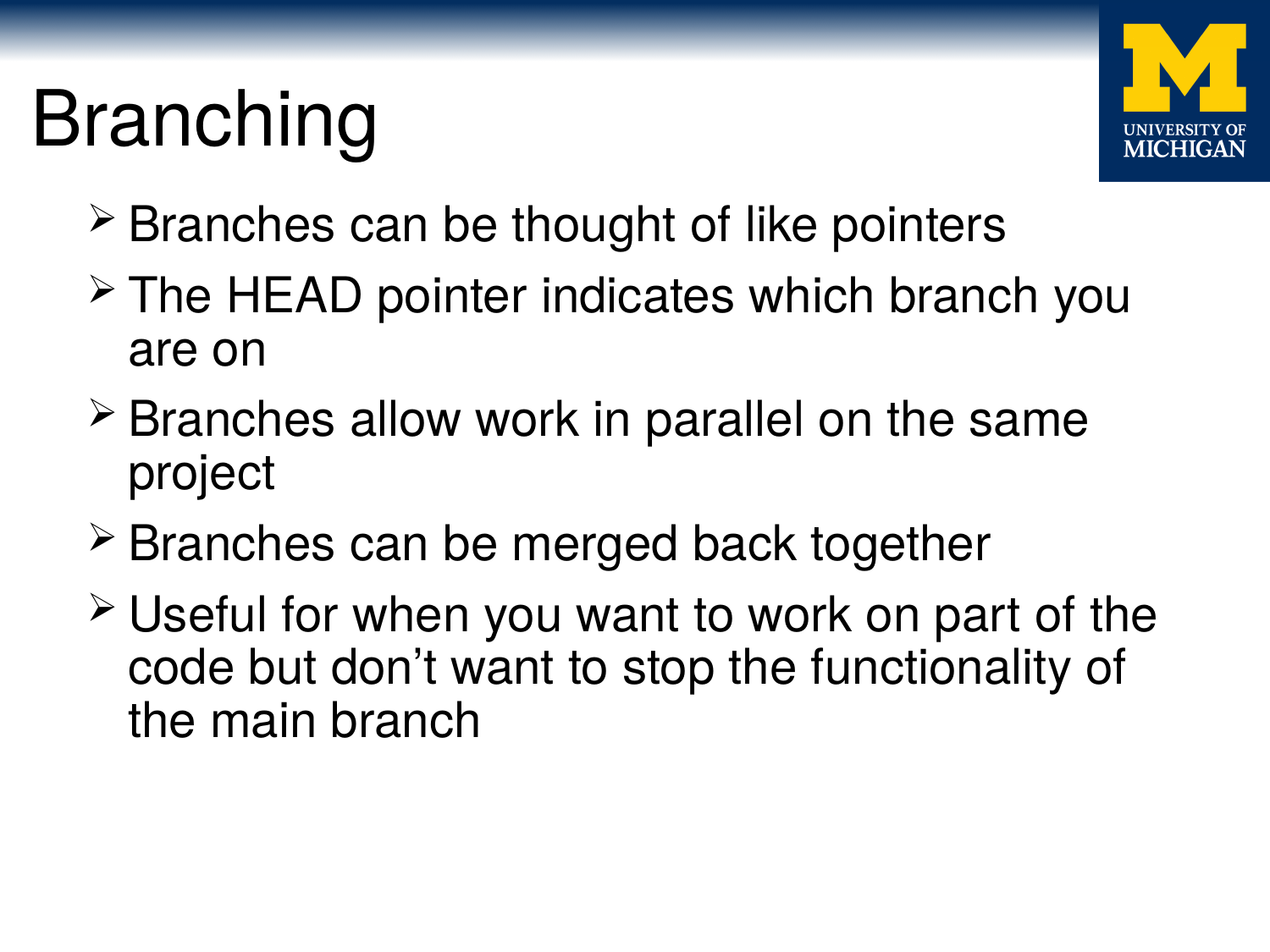

# Branching
Branches can be thought of like pointers
The HEAD pointer indicates which branch you are on
Branches allow work in parallel on the same project
Branches can be merged back together
Useful for when you want to work on part of the code but don’t want to stop the functionality of the main branch